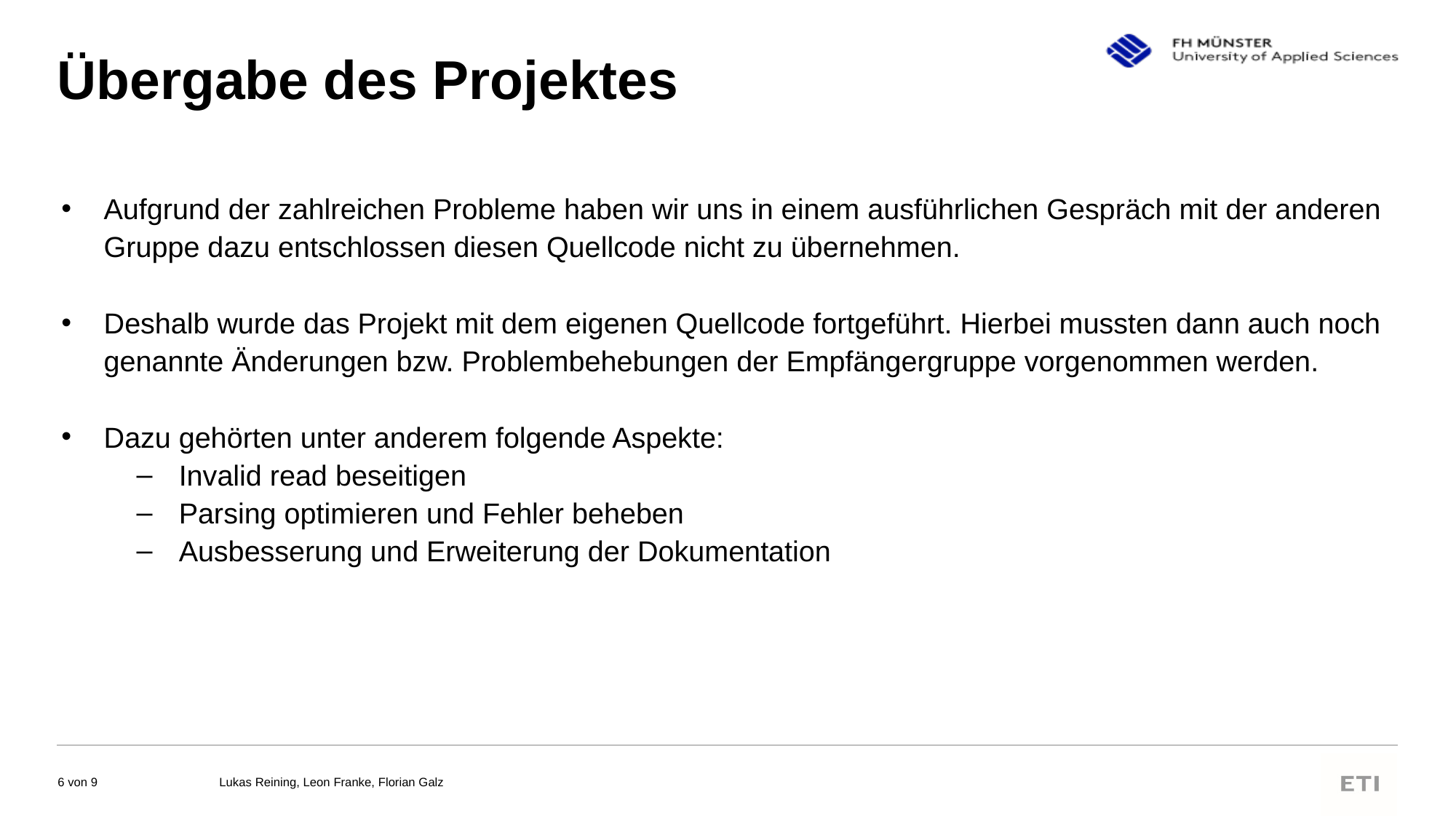

# Übergabe des Projektes
Aufgrund der zahlreichen Probleme haben wir uns in einem ausführlichen Gespräch mit der anderen Gruppe dazu entschlossen diesen Quellcode nicht zu übernehmen.

Deshalb wurde das Projekt mit dem eigenen Quellcode fortgeführt. Hierbei mussten dann auch noch genannte Änderungen bzw. Problembehebungen der Empfängergruppe vorgenommen werden.

Dazu gehörten unter anderem folgende Aspekte:
Invalid read beseitigen
Parsing optimieren und Fehler beheben
Ausbesserung und Erweiterung der Dokumentation

Lukas Reining, Leon Franke, Florian Galz